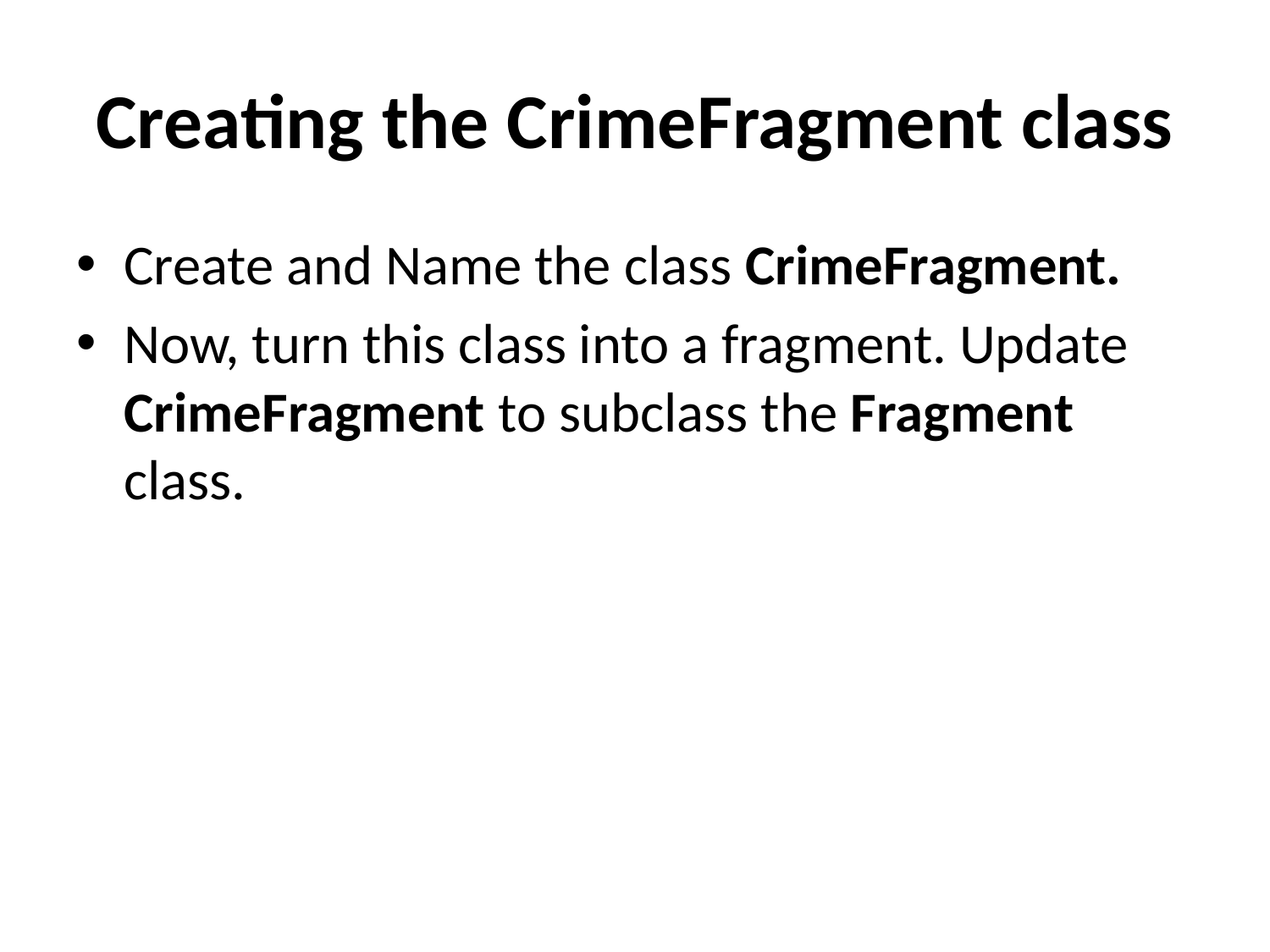

# Creating the CrimeFragment class
Create and Name the class CrimeFragment.
Now, turn this class into a fragment. Update CrimeFragment to subclass the Fragment class.